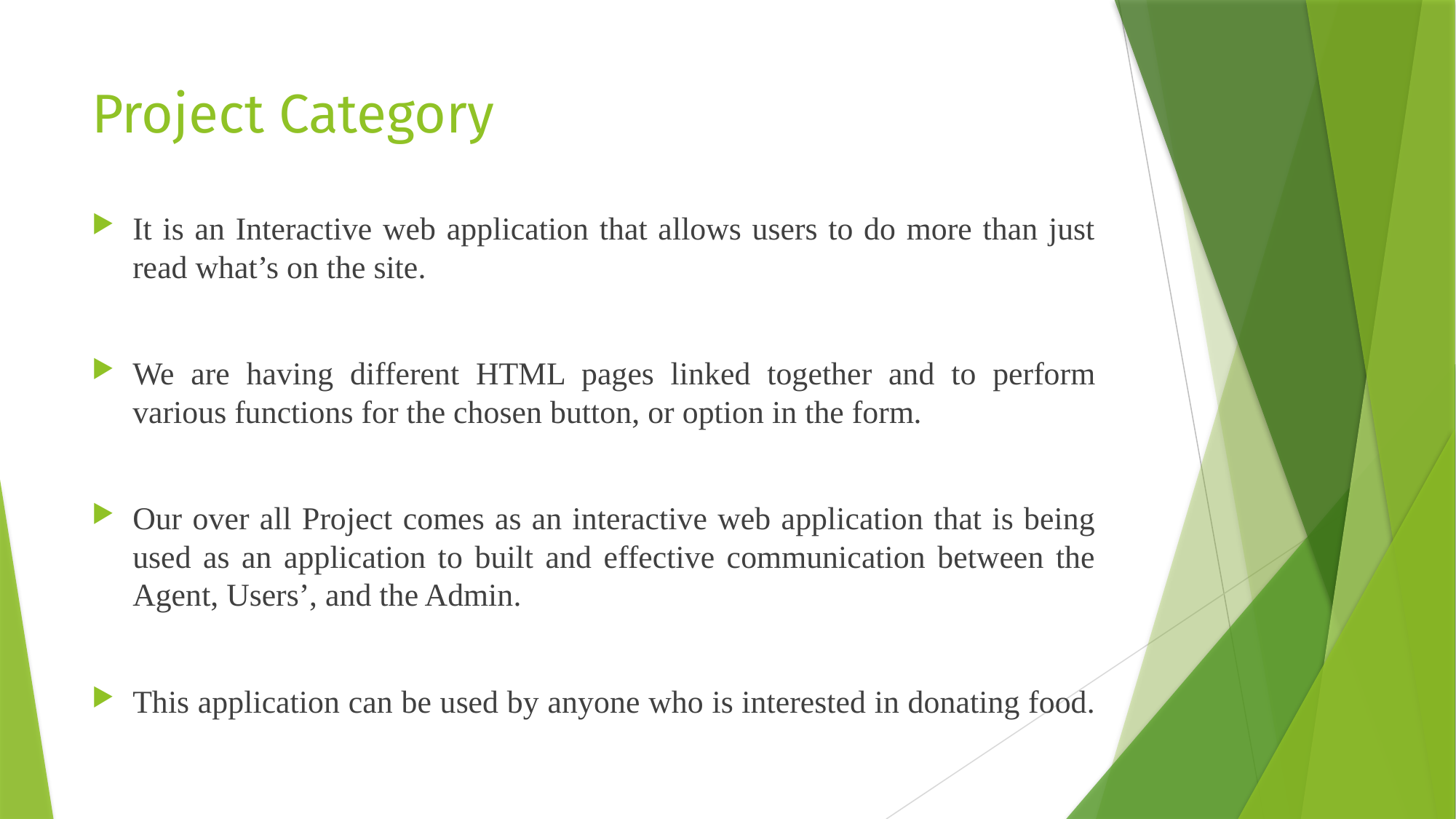

# Project Category
It is an Interactive web application that allows users to do more than just read what’s on the site.

We are having different HTML pages linked together and to perform various functions for the chosen button, or option in the form.

Our over all Project comes as an interactive web application that is being used as an application to built and effective communication between the Agent, Users’, and the Admin.

This application can be used by anyone who is interested in donating food.